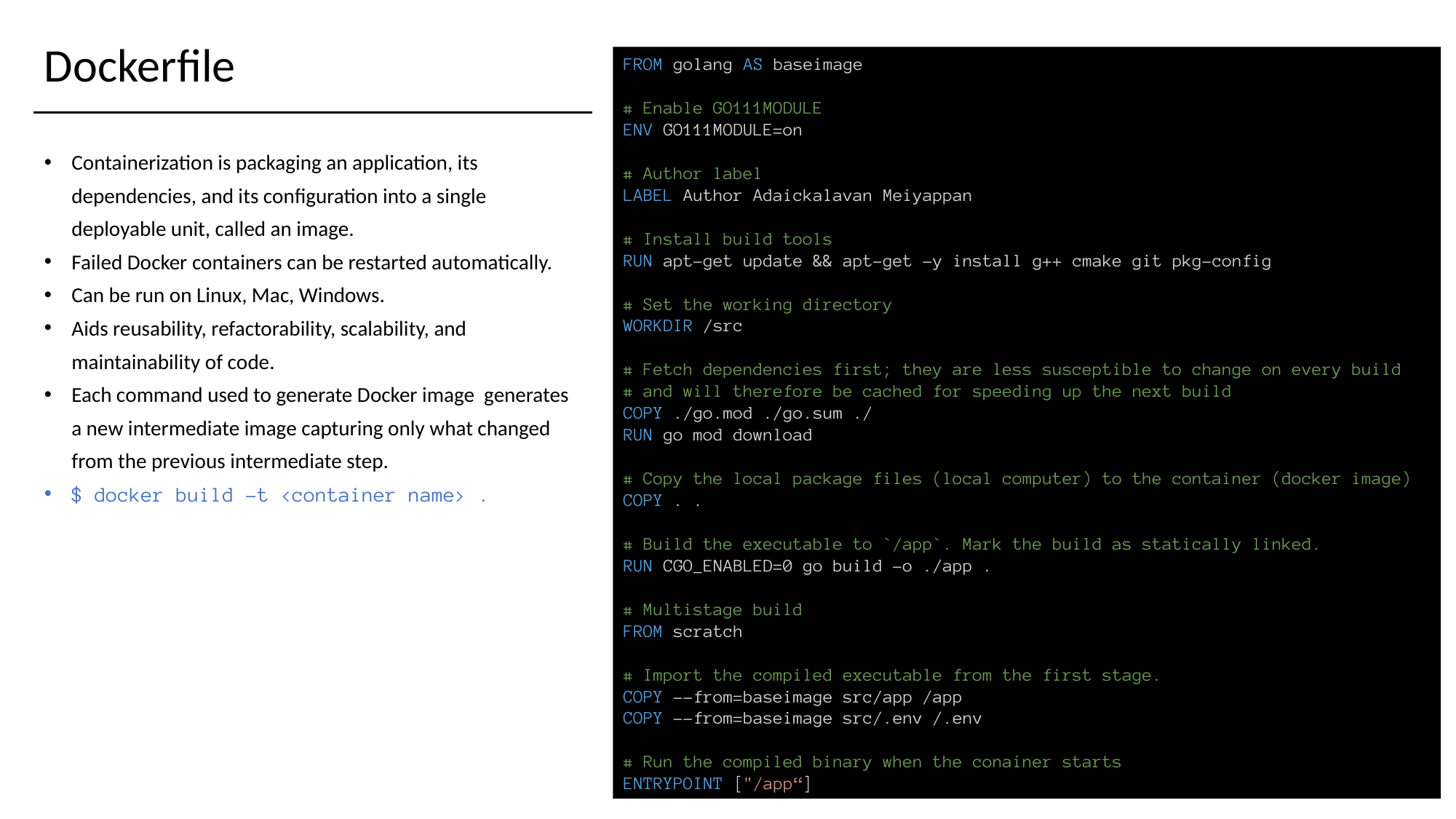

# Dockerfile
FROM golang AS baseimage
# Enable GO111MODULE
ENV GO111MODULE=on
# Author label
LABEL Author Adaickalavan Meiyappan

# Install build tools
RUN apt-get update && apt-get -y install g++ cmake git pkg-config
# Set the working directory
WORKDIR /src
# Fetch dependencies first; they are less susceptible to change on every build
# and will therefore be cached for speeding up the next build
COPY ./go.mod ./go.sum ./
RUN go mod download
# Copy the local package files (local computer) to the container (docker image)
COPY . .
# Build the executable to `/app`. Mark the build as statically linked.
RUN CGO_ENABLED=0 go build -o ./app .
# Multistage build
FROM scratch
# Import the compiled executable from the first stage.
COPY --from=baseimage src/app /app
COPY --from=baseimage src/.env /.env
# Run the compiled binary when the conainer starts
ENTRYPOINT ["/app“]

Containerization is packaging an application, its dependencies, and its configuration into a single deployable unit, called an image.
Failed Docker containers can be restarted automatically.
Can be run on Linux, Mac, Windows.
Aids reusability, refactorability, scalability, and maintainability of code.
Each command used to generate Docker image  generates a new intermediate image capturing only what changed from the previous intermediate step.
$ docker build -t <container name> .